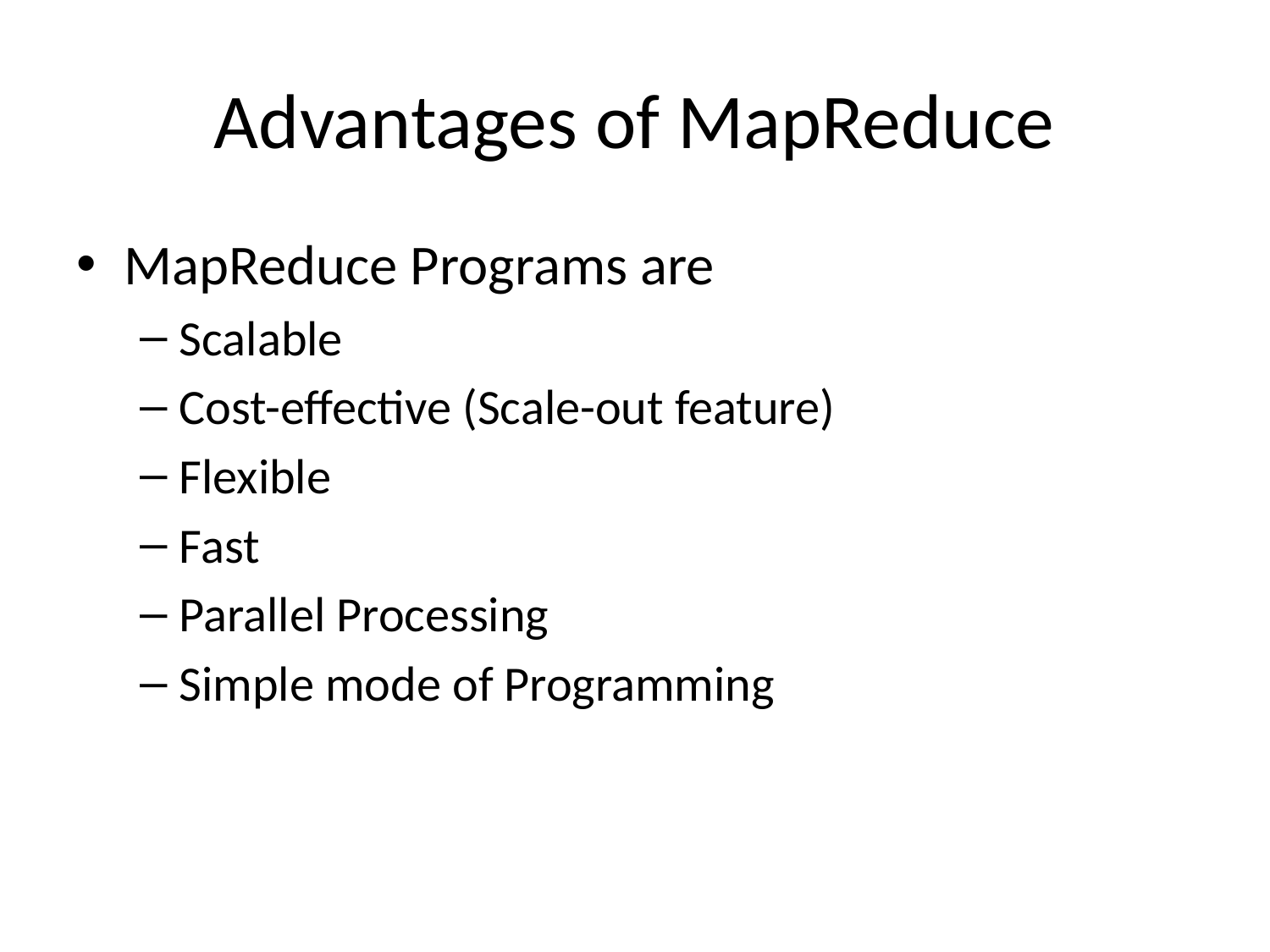

# Advantages of MapReduce
MapReduce Programs are
Scalable
Cost-effective (Scale-out feature)
Flexible
Fast
Parallel Processing
Simple mode of Programming